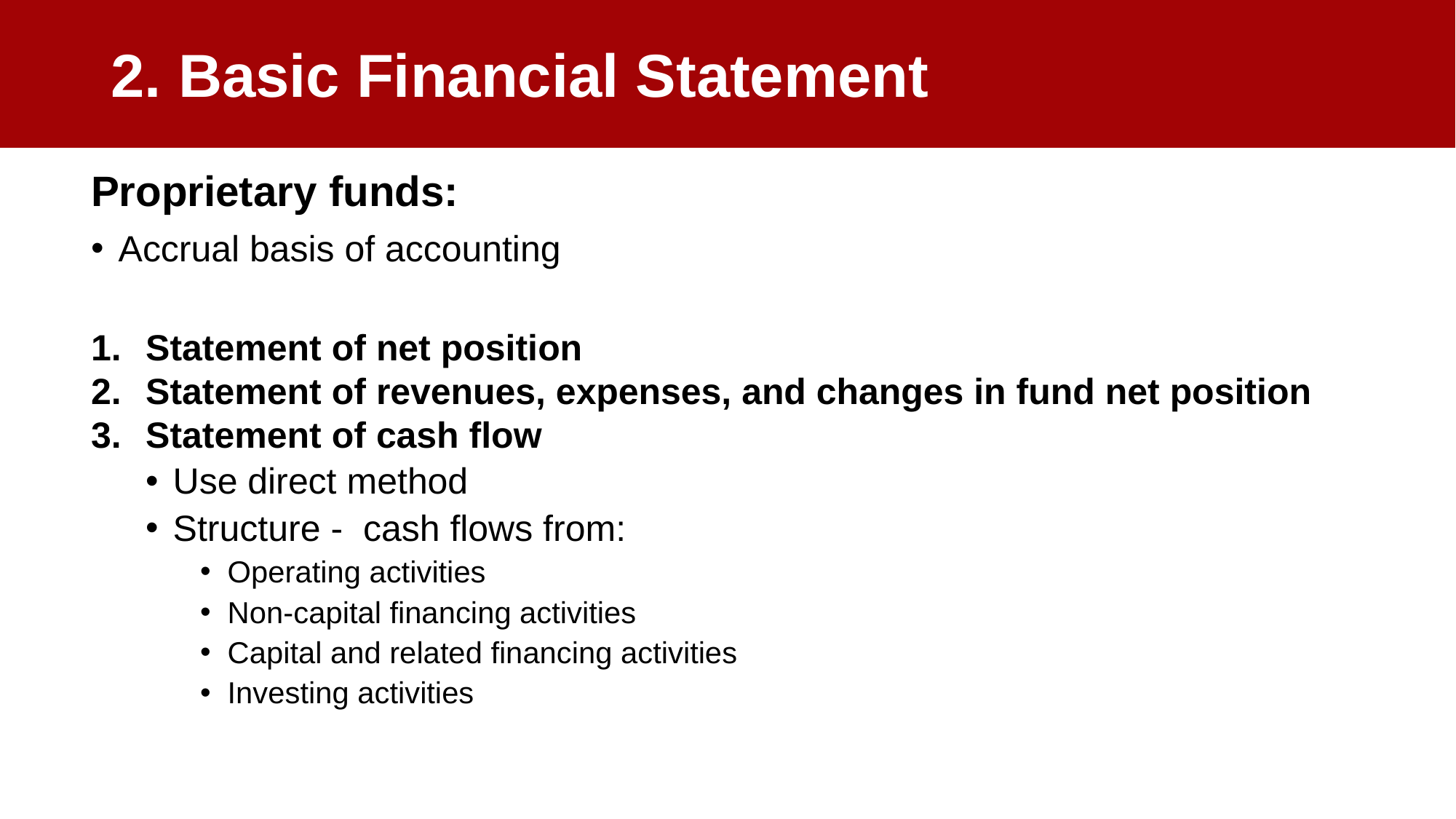

2. Basic Financial Statement
Proprietary funds:
Accrual basis of accounting

Statement of net position
Statement of revenues, expenses, and changes in fund net position
Statement of cash flow
Use direct method
Structure -  cash flows from:
Operating activities
Non-capital financing activities
Capital and related financing activities
Investing activities